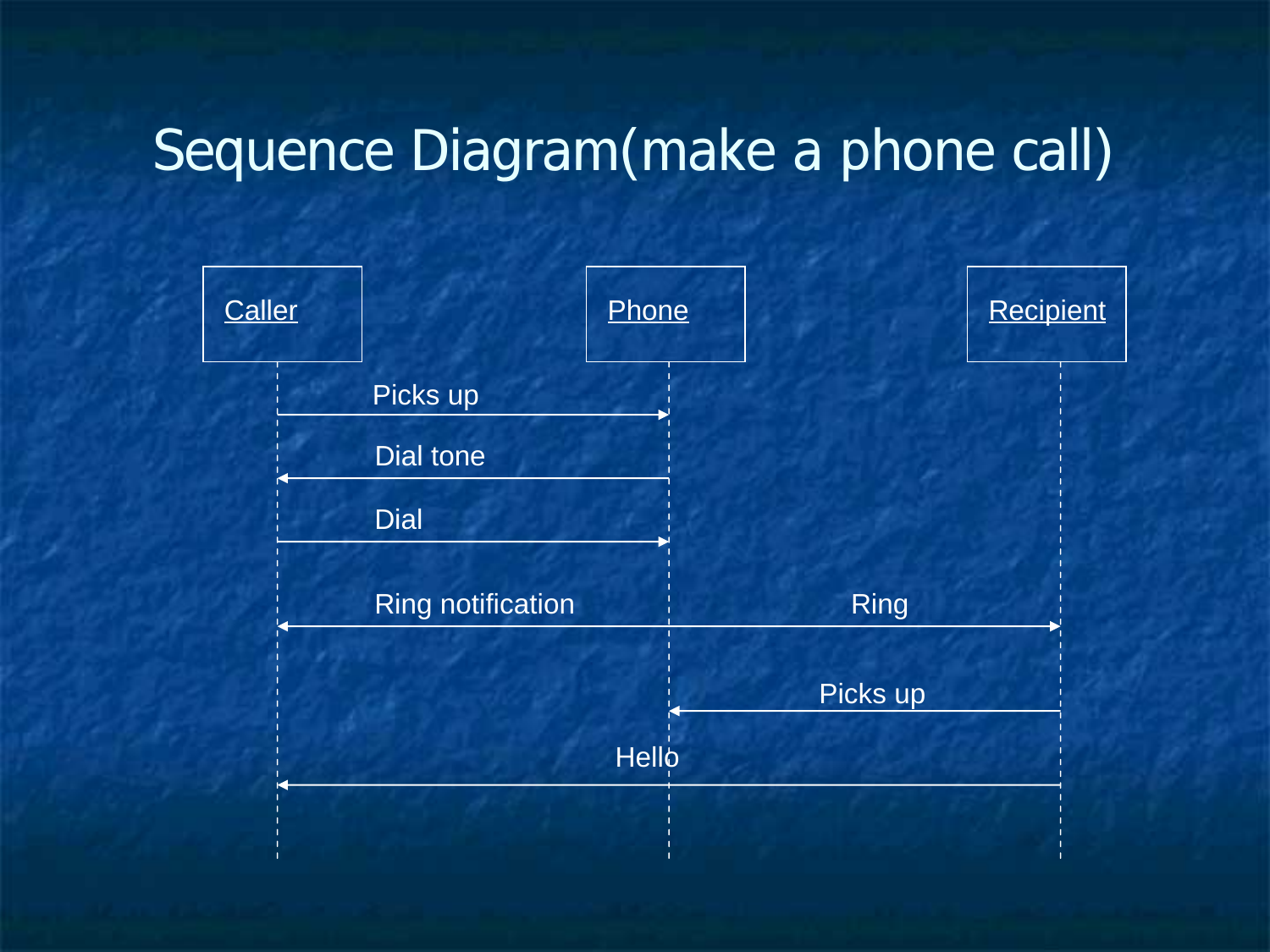

Sequence Diagram(make a phone call)

Caller
Phone
Recipient

Picks up

Dial tone

Dial

Ring notification
Ring

Picks up

Hello